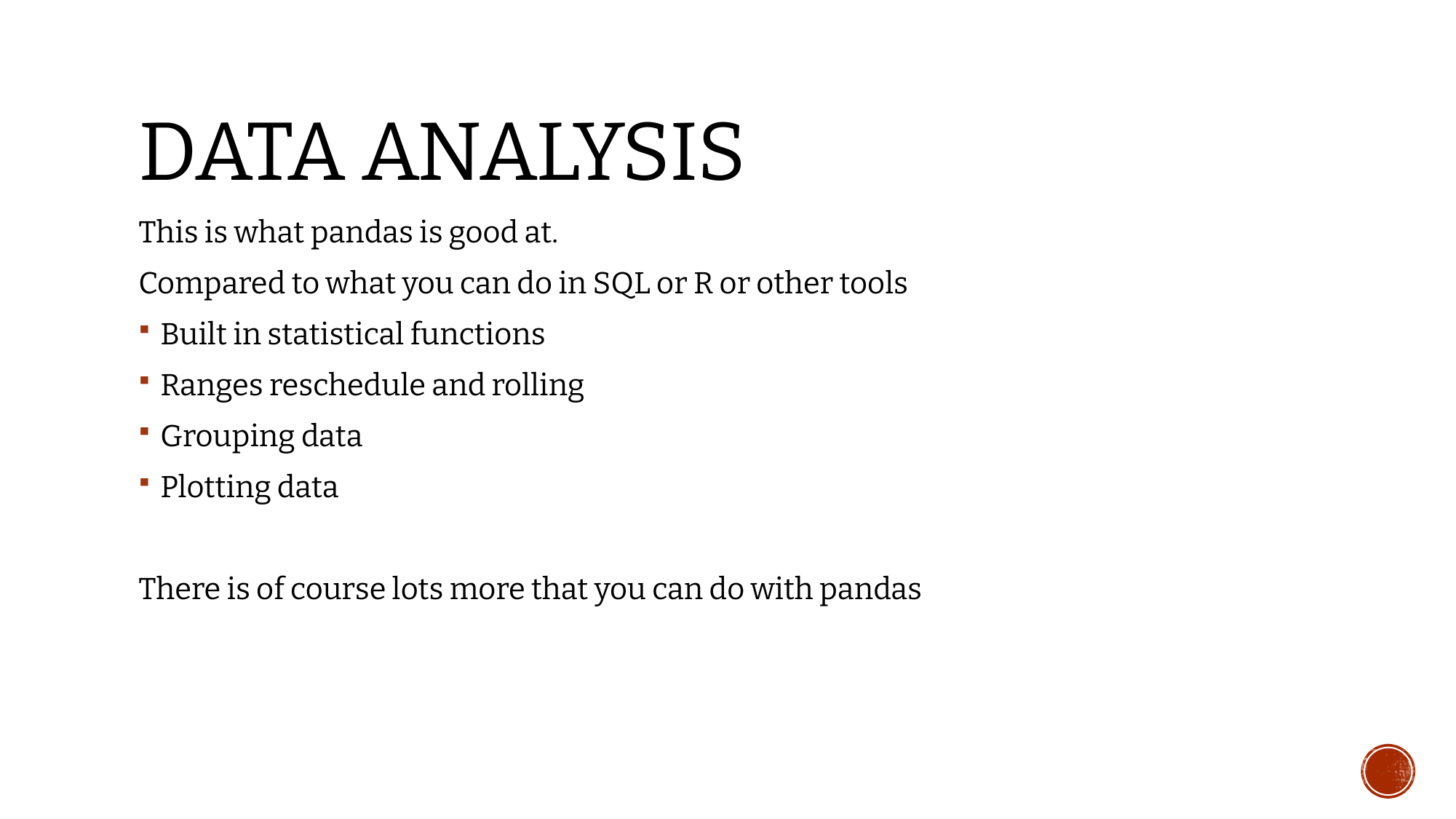

# Data Analysis
This is what pandas is good at.
Compared to what you can do in SQL or R or other tools
Built in statistical functions
Ranges reschedule and rolling
Grouping data
Plotting data

There is of course lots more that you can do with pandas